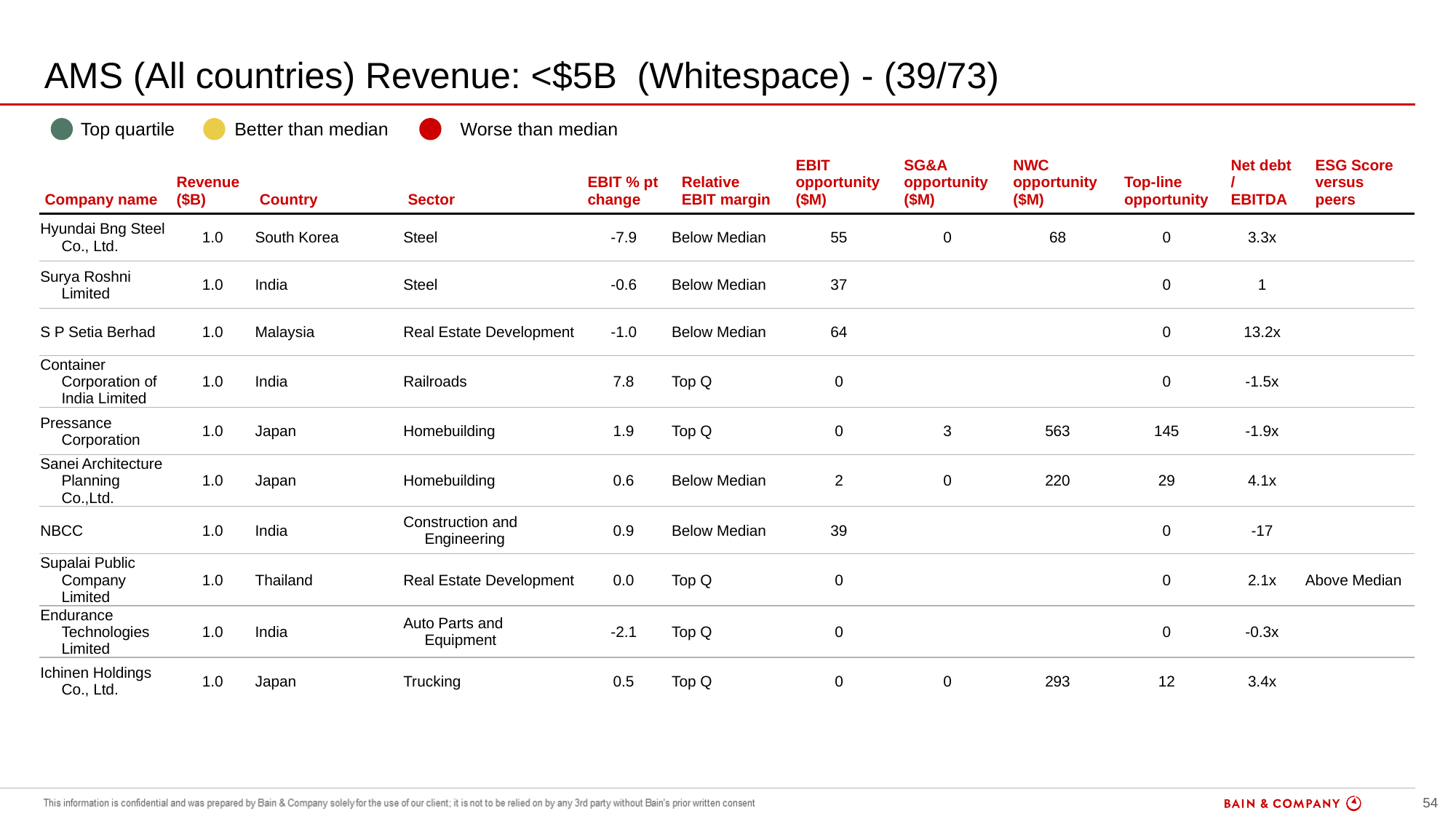

# AMS (All countries) Revenue: <$5B  (Whitespace) - (39/73)
|  | Top quartile |  | Better than median |  | Worse than median |
| --- | --- | --- | --- | --- | --- |
| Company name | Revenue ($B) | Country | Sector | EBIT % pt change | Relative EBIT margin | EBIT opportunity ($M) | SG&A opportunity ($M) | NWC opportunity ($M) | Top-line opportunity | Net debt / EBITDA | ESG Score versus peers |
| --- | --- | --- | --- | --- | --- | --- | --- | --- | --- | --- | --- |
| Hyundai Bng Steel Co., Ltd. | 1.0 | South Korea | Steel | -7.9 | Below Median | 55 | 0 | 68 | 0 | 3.3x |  |
| Surya Roshni Limited | 1.0 | India | Steel | -0.6 | Below Median | 37 |  |  | 0 | 1 |  |
| S P Setia Berhad | 1.0 | Malaysia | Real Estate Development | -1.0 | Below Median | 64 |  |  | 0 | 13.2x |  |
| Container Corporation of India Limited | 1.0 | India | Railroads | 7.8 | Top Q | 0 |  |  | 0 | -1.5x |  |
| Pressance Corporation | 1.0 | Japan | Homebuilding | 1.9 | Top Q | 0 | 3 | 563 | 145 | -1.9x |  |
| Sanei Architecture Planning Co.,Ltd. | 1.0 | Japan | Homebuilding | 0.6 | Below Median | 2 | 0 | 220 | 29 | 4.1x |  |
| NBCC | 1.0 | India | Construction and Engineering | 0.9 | Below Median | 39 |  |  | 0 | -17 |  |
| Supalai Public Company Limited | 1.0 | Thailand | Real Estate Development | 0.0 | Top Q | 0 |  |  | 0 | 2.1x | Above Median |
| Endurance Technologies Limited | 1.0 | India | Auto Parts and Equipment | -2.1 | Top Q | 0 |  |  | 0 | -0.3x |  |
| Ichinen Holdings Co., Ltd. | 1.0 | Japan | Trucking | 0.5 | Top Q | 0 | 0 | 293 | 12 | 3.4x |  |